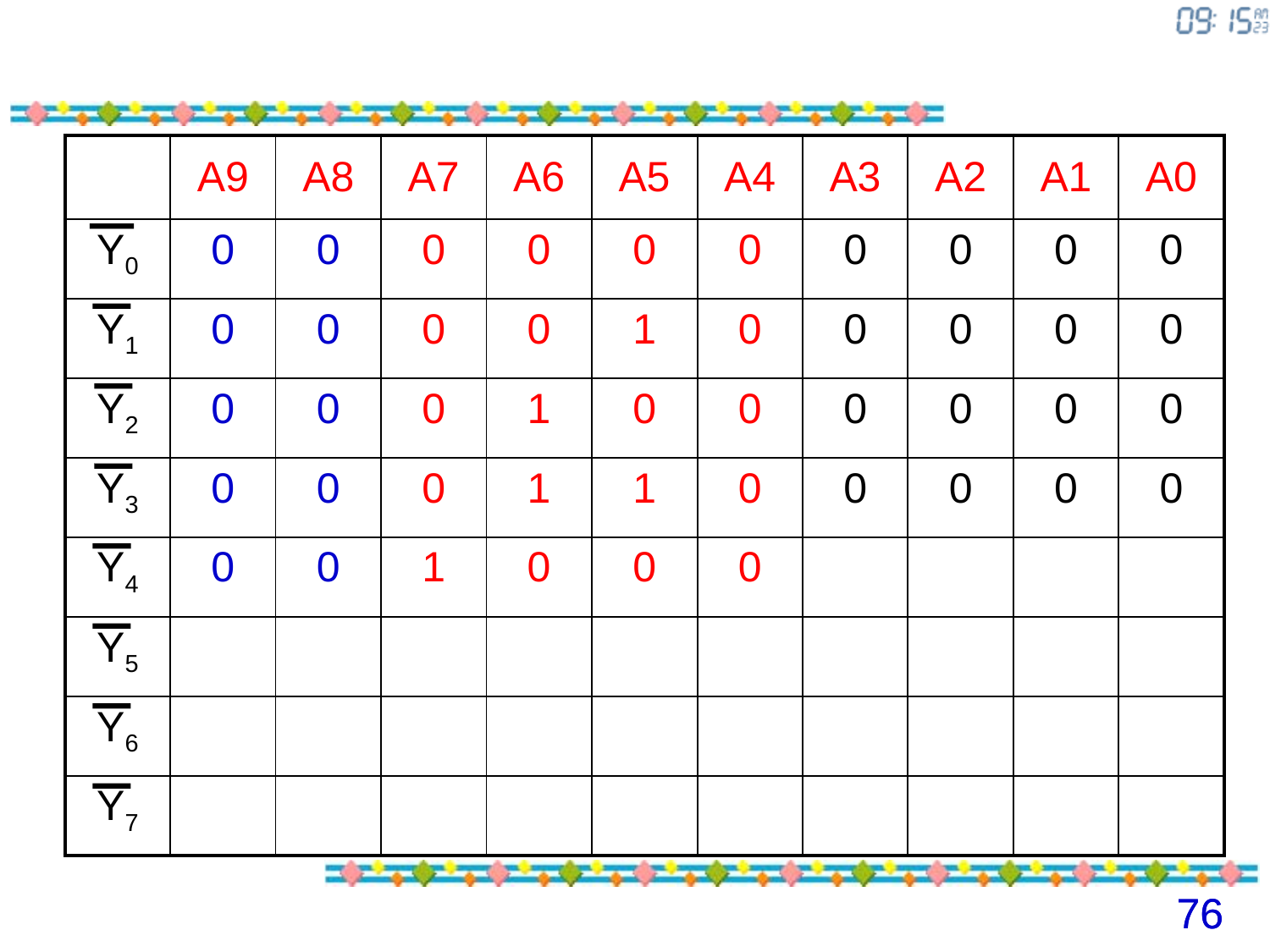

|  | A9 | A8 | A7 | A6 | A5 | A4 | A3 | A2 | A1 | A0 |
| --- | --- | --- | --- | --- | --- | --- | --- | --- | --- | --- |
| Y0 | 0 | 0 | 0 | 0 | 0 | 0 | 0 | 0 | 0 | 0 |
| Y1 | 0 | 0 | 0 | 0 | 1 | 0 | 0 | 0 | 0 | 0 |
| Y2 | 0 | 0 | 0 | 1 | 0 | 0 | 0 | 0 | 0 | 0 |
| Y3 | 0 | 0 | 0 | 1 | 1 | 0 | 0 | 0 | 0 | 0 |
| Y4 | 0 | 0 | 1 | 0 | 0 | 0 |  |  |  |  |
| Y5 |  |  |  |  |  |  |  |  |  |  |
| Y6 |  |  |  |  |  |  |  |  |  |  |
| Y7 |  |  |  |  |  |  |  |  |  |  |